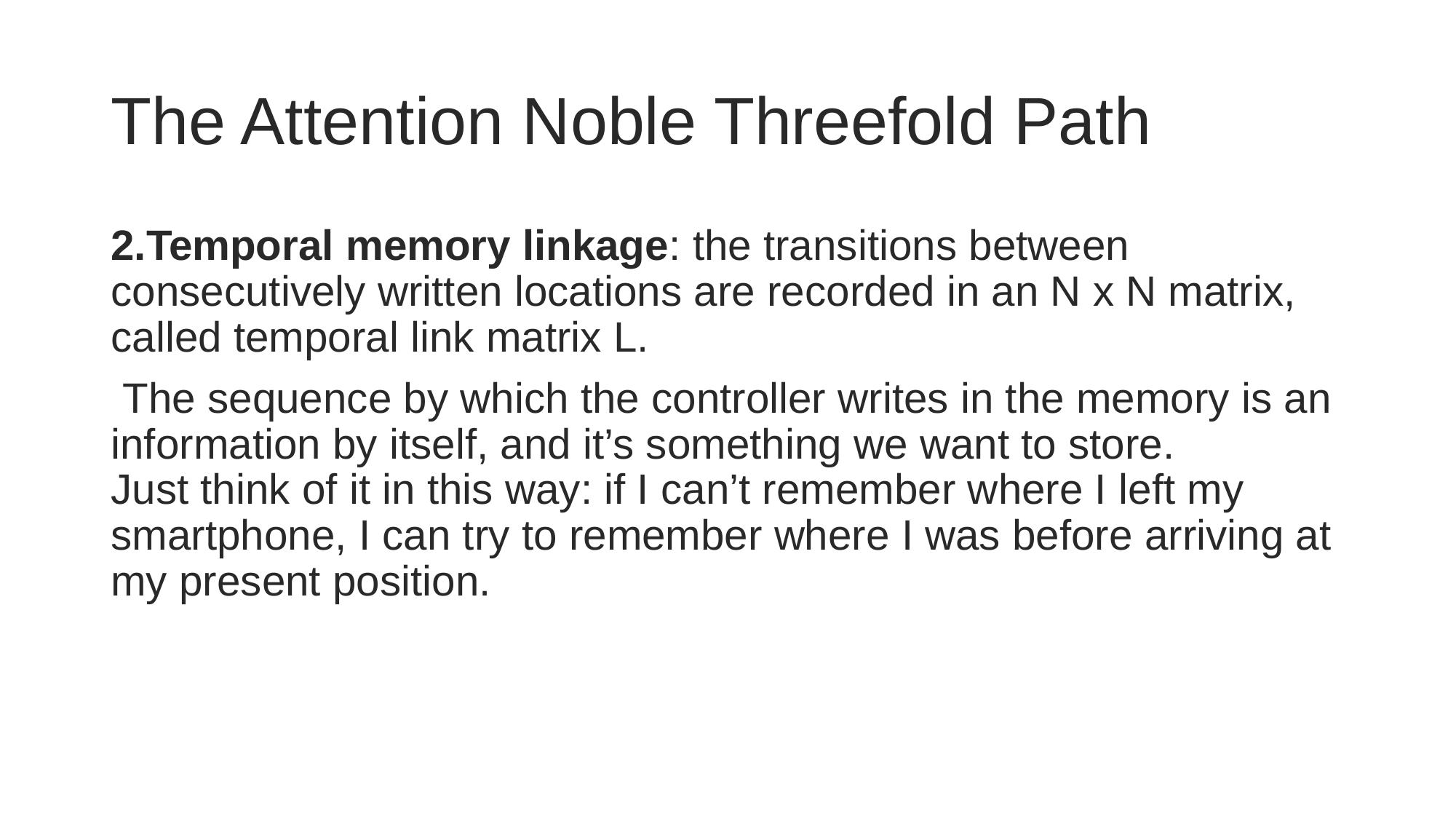

# The Attention Noble Threefold Path
2.Temporal memory linkage: the transitions between consecutively written locations are recorded in an N x N matrix, called temporal link matrix L.
 The sequence by which the controller writes in the memory is an information by itself, and it’s something we want to store.
Just think of it in this way: if I can’t remember where I left my smartphone, I can try to remember where I was before arriving at my present position.